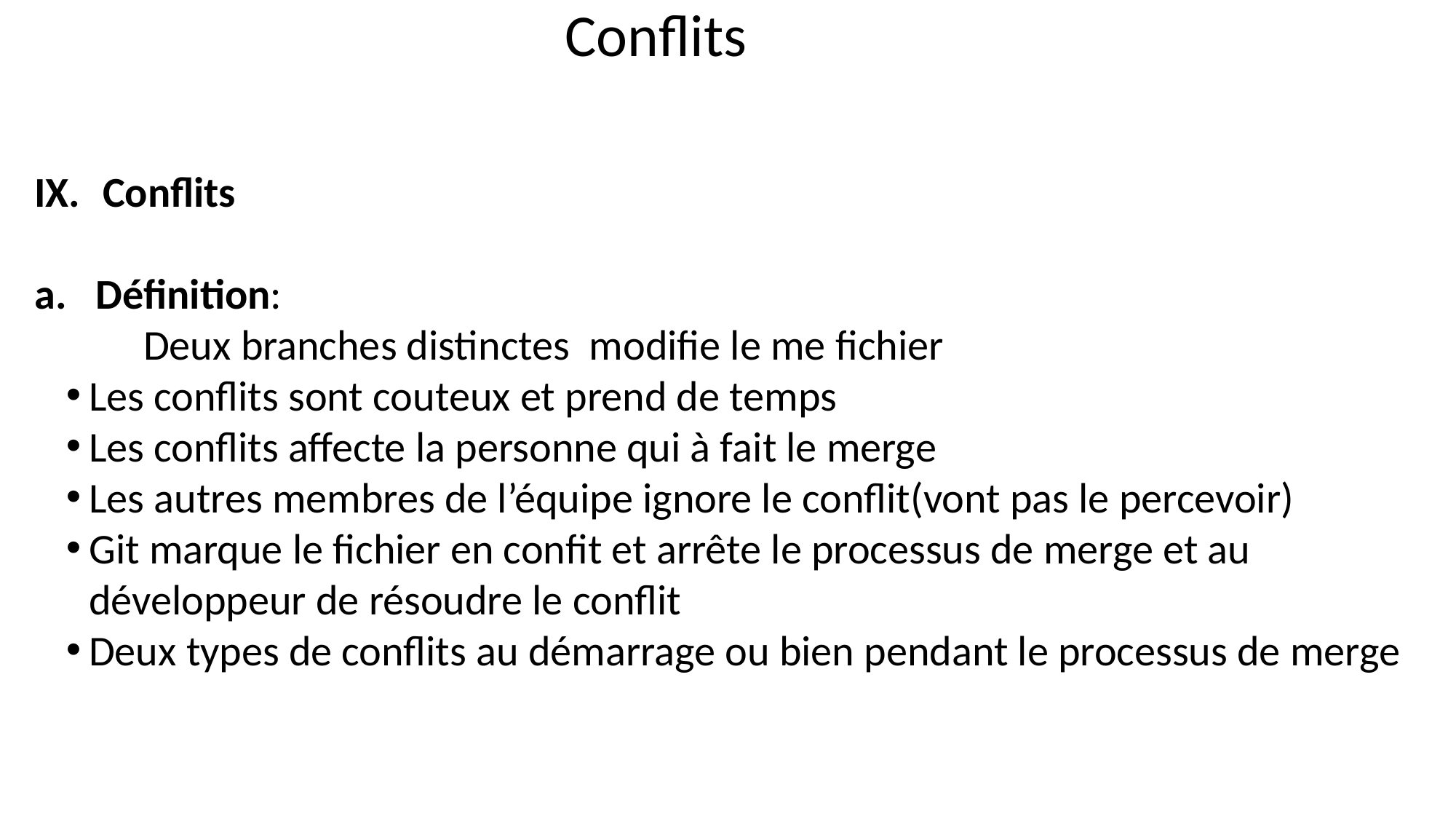

Conflits
Conflits

Définition:
	Deux branches distinctes  modifie le me fichier
Les conflits sont couteux et prend de temps
Les conflits affecte la personne qui à fait le merge
Les autres membres de l’équipe ignore le conflit(vont pas le percevoir)
Git marque le fichier en confit et arrête le processus de merge et au développeur de résoudre le conflit
Deux types de conflits au démarrage ou bien pendant le processus de merge